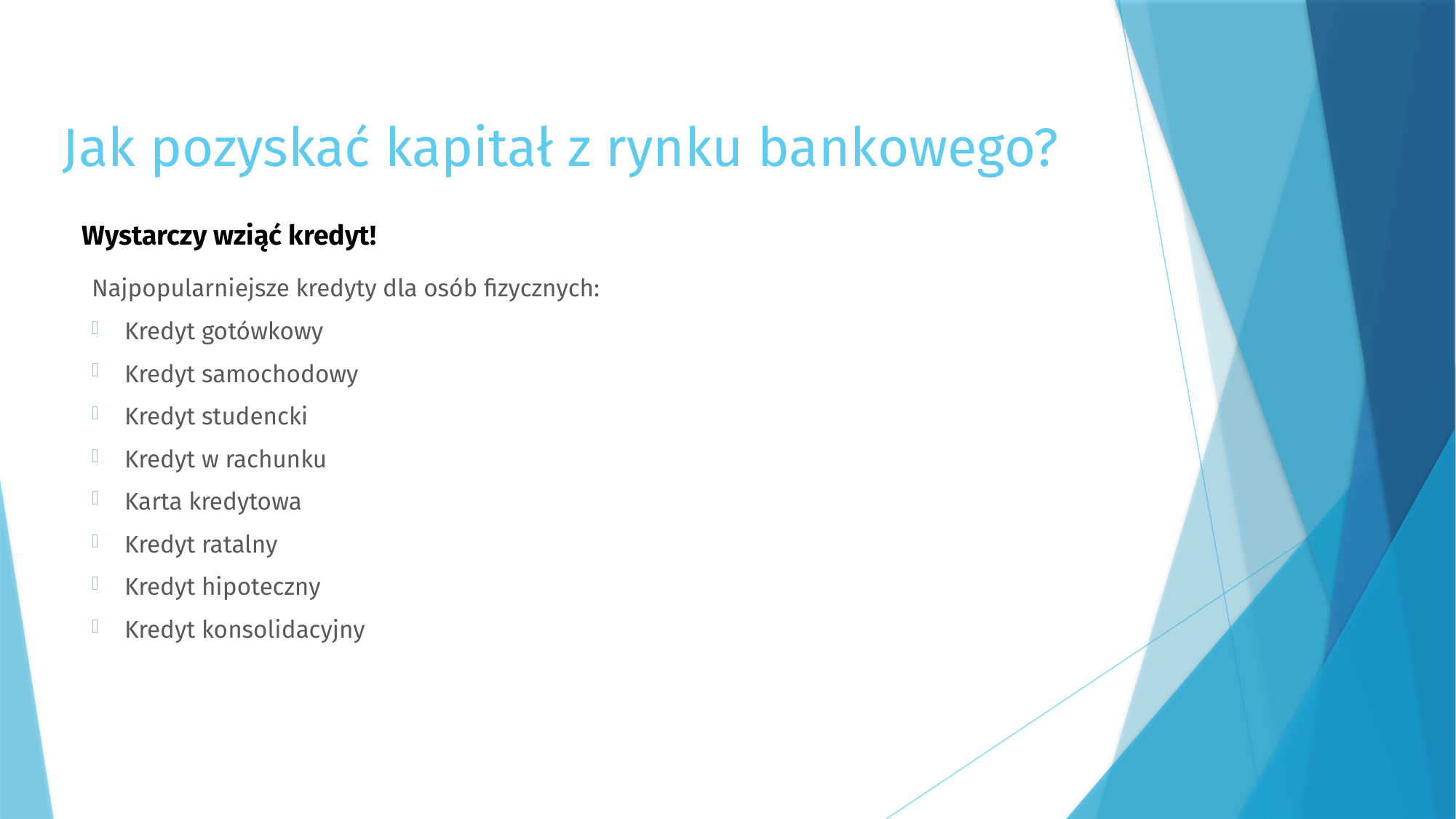

# Jak pozyskać kapitał z rynku bankowego?

Wystarczy wziąć kredyt!
Najpopularniejsze kredyty dla osób fizycznych:
Kredyt gotówkowy
Kredyt samochodowy
Kredyt studencki
Kredyt w rachunku
Karta kredytowa
Kredyt ratalny
Kredyt hipoteczny
Kredyt konsolidacyjny